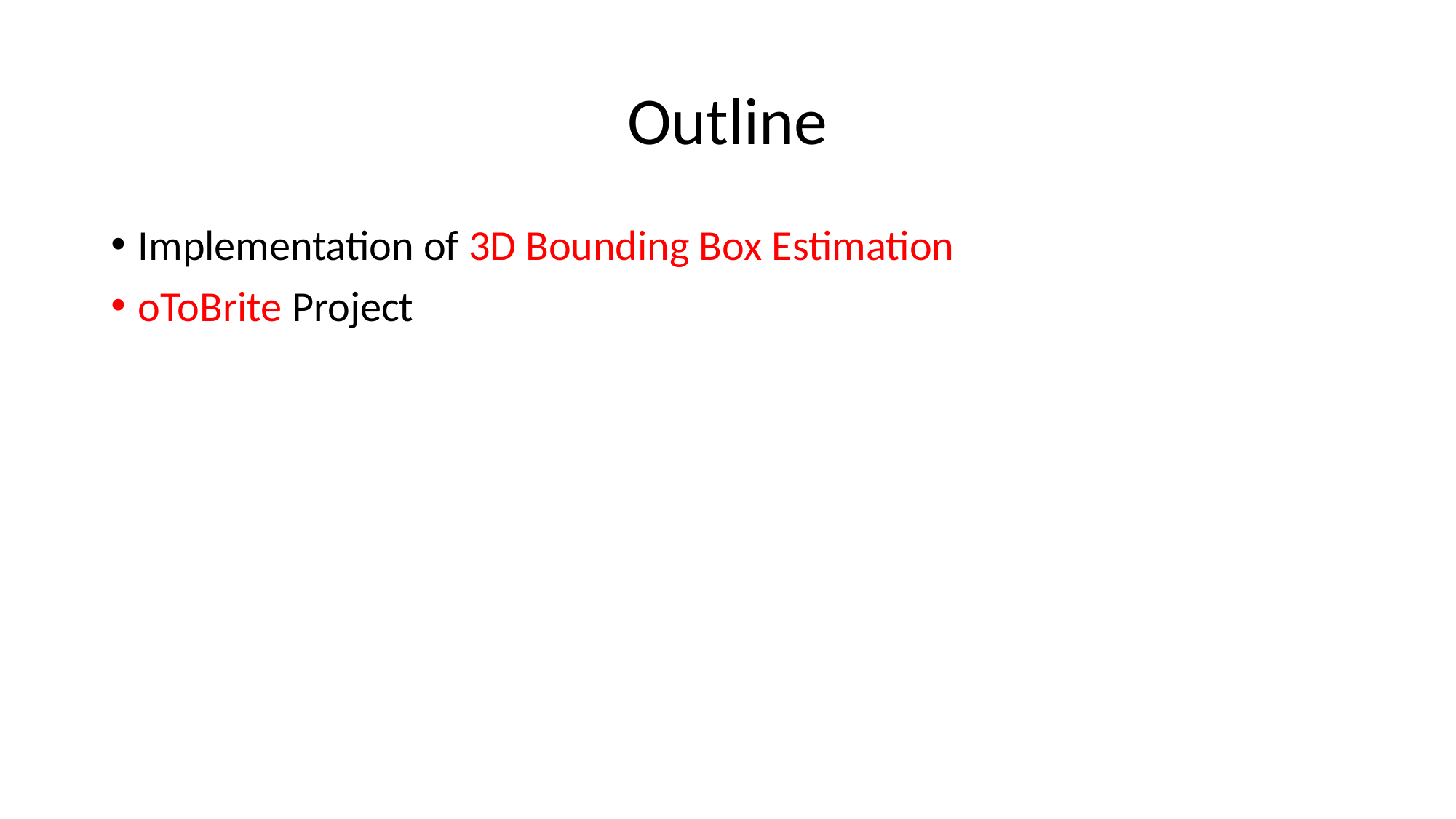

# Outline
Implementation of 3D Bounding Box Estimation
oToBrite Project